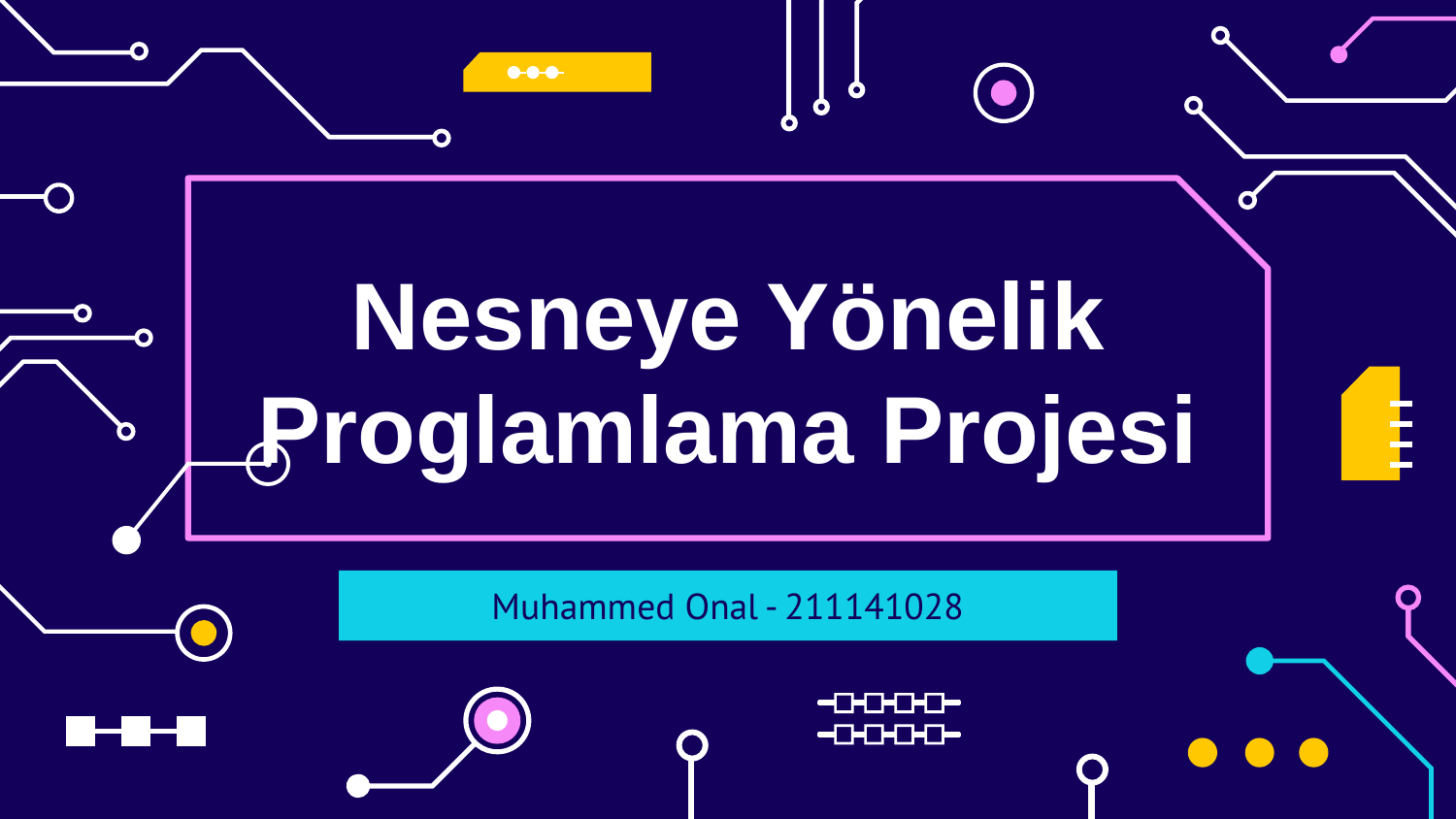

# Nesneye Yönelik Proglamlama Projesi

Muhammed Onal - 211141028